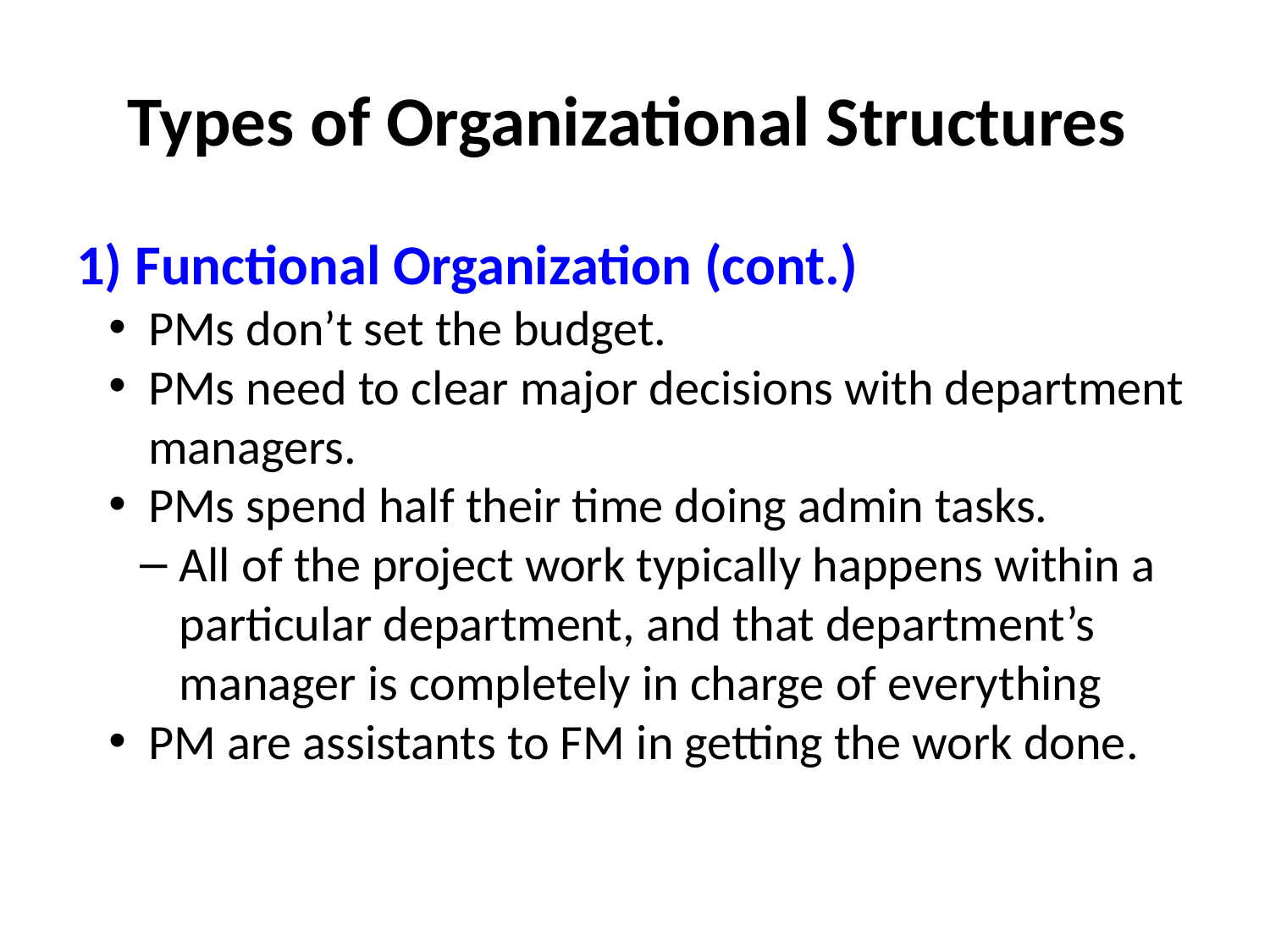

# Types of Organizational Structures
1) Functional Organization (cont.)
PMs don’t set the budget.
PMs need to clear major decisions with department managers.
PMs spend half their time doing admin tasks.
All of the project work typically happens within a particular department, and that department’s manager is completely in charge of everything
PM are assistants to FM in getting the work done.